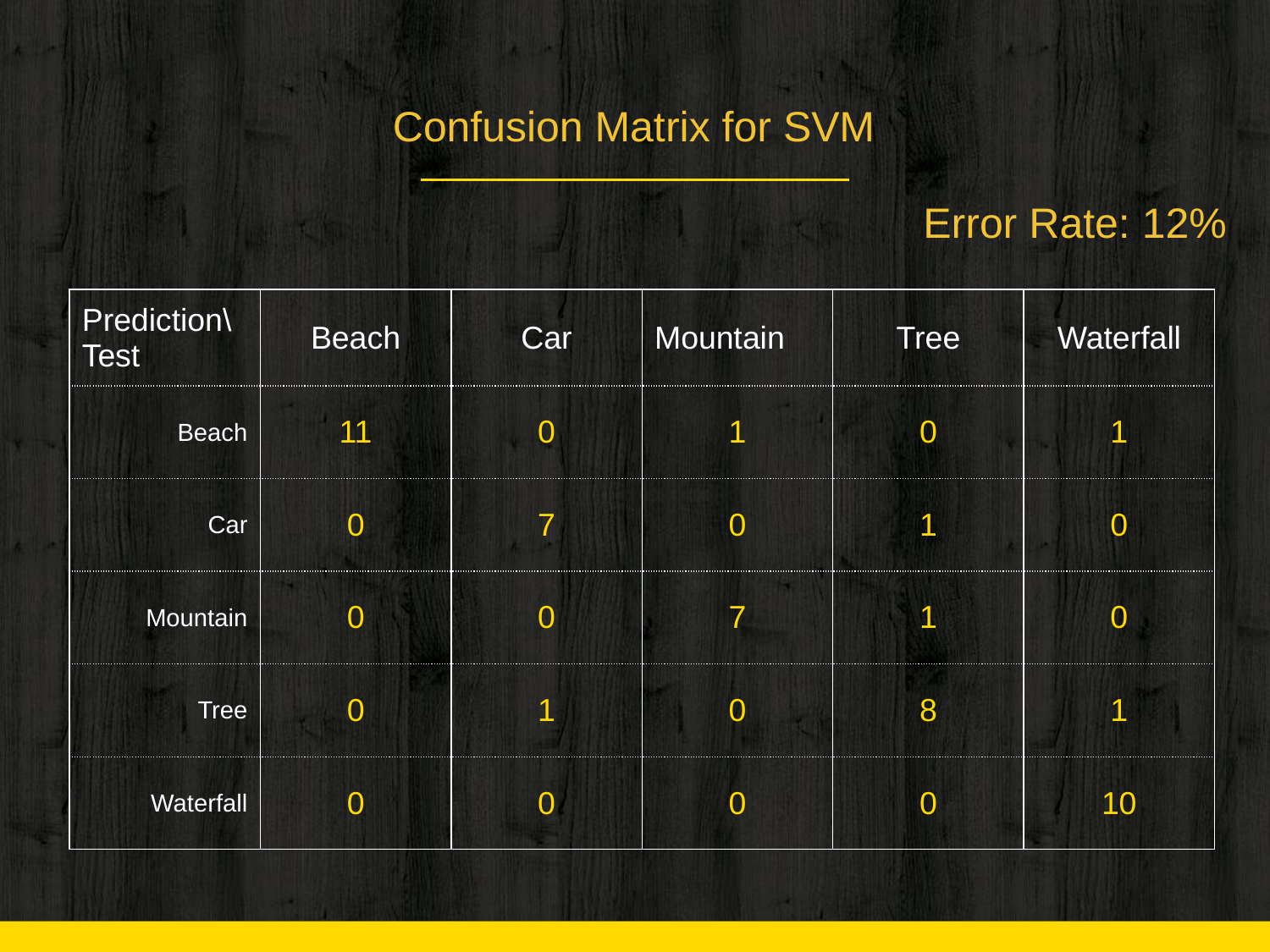

# Confusion Matrix for SVM
Error Rate: 12%
| Prediction\Test | Beach | Car | Mountain | Tree | Waterfall |
| --- | --- | --- | --- | --- | --- |
| Beach | 11 | 0 | 1 | 0 | 1 |
| Car | 0 | 7 | 0 | 1 | 0 |
| Mountain | 0 | 0 | 7 | 1 | 0 |
| Tree | 0 | 1 | 0 | 8 | 1 |
| Waterfall | 0 | 0 | 0 | 0 | 10 |